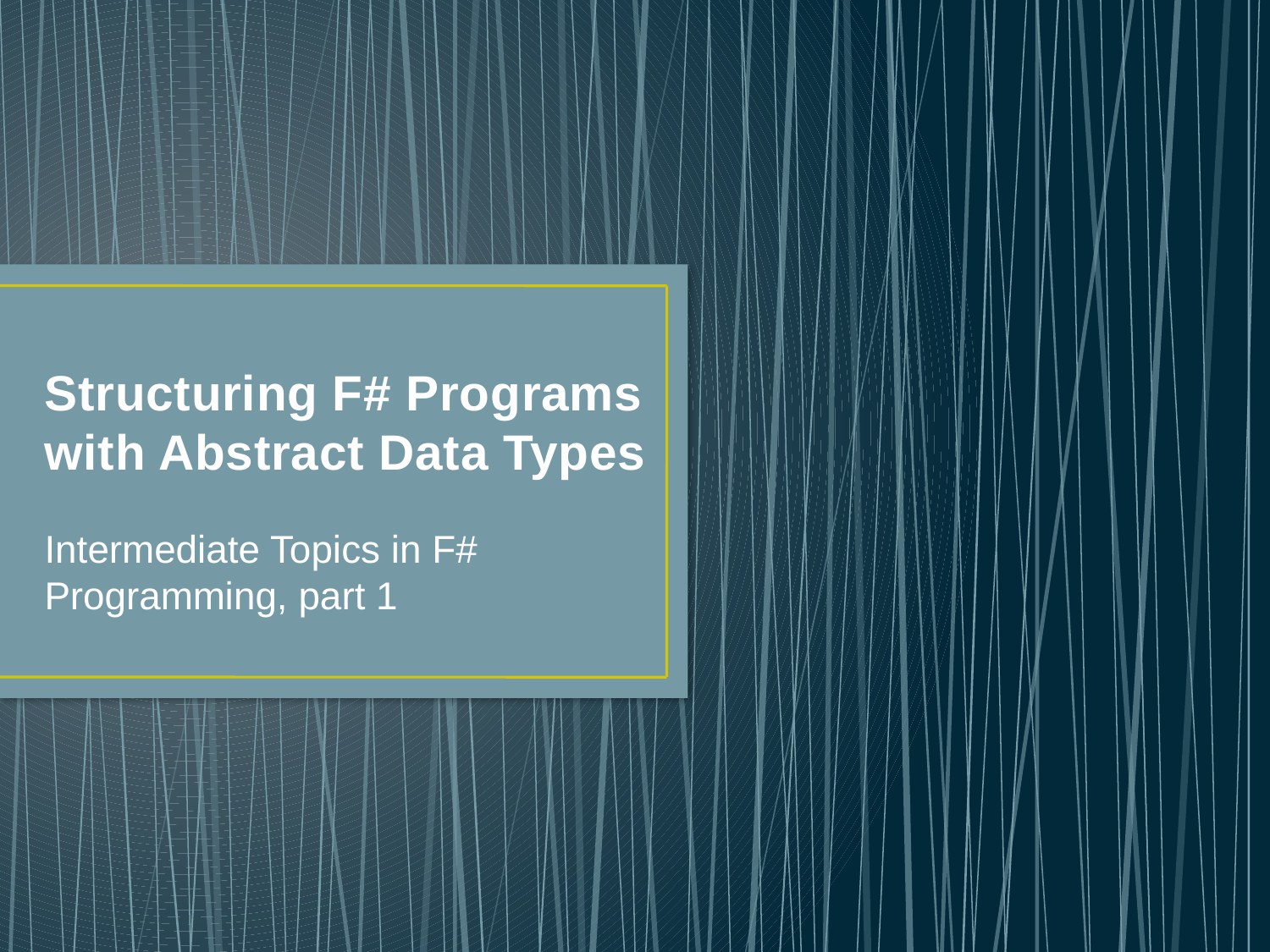

# Structuring F# Programs with Abstract Data Types
Intermediate Topics in F# Programming, part 1